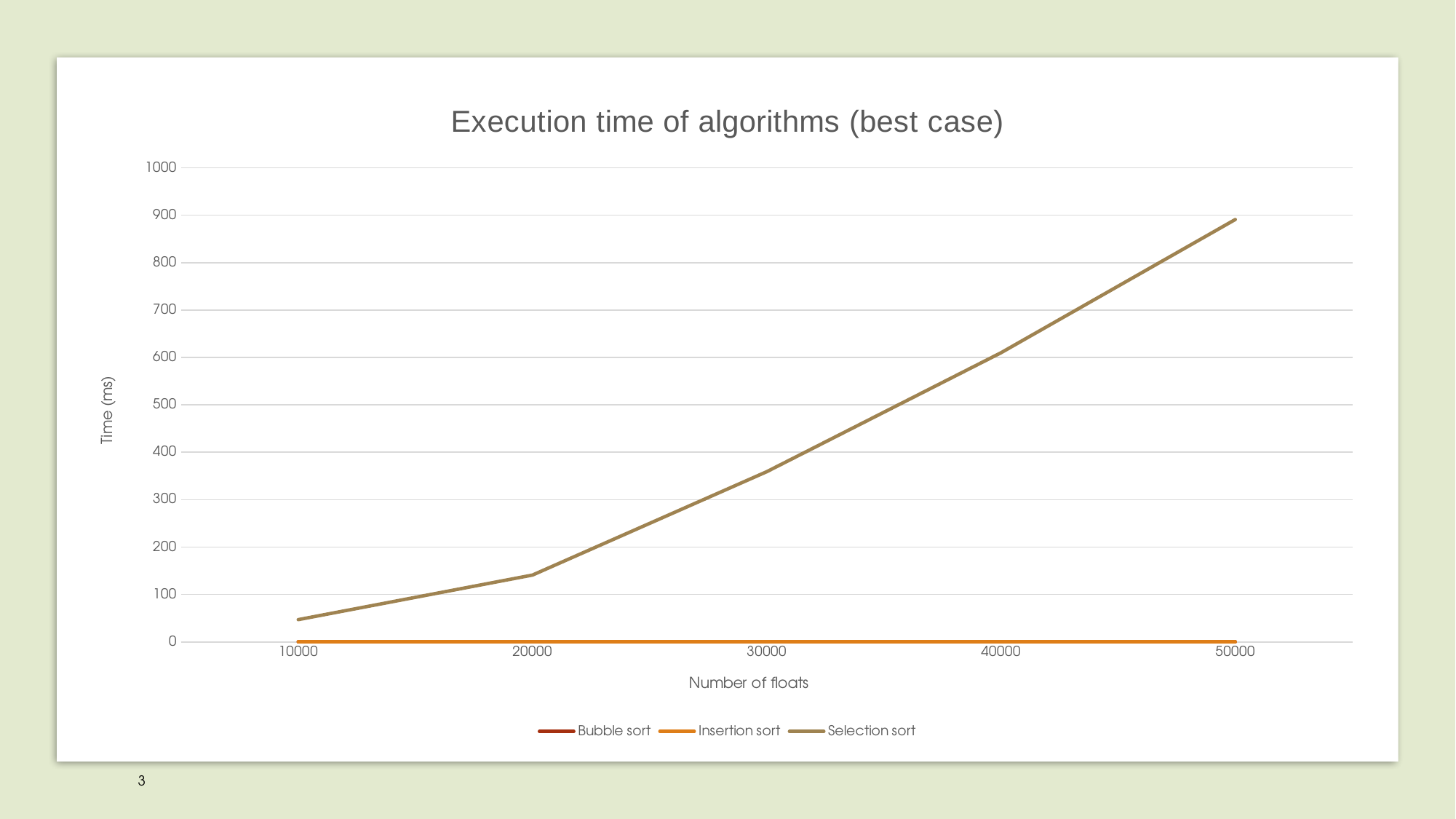

### Chart: Execution time of algorithms (best case)

| Category | Bubble sort | Insertion sort | Selection sort |
|---|---|---|---|
| 10000 | 0.0 | 0.0 | 47.0 |
| 20000 | 0.0 | 0.0 | 141.0 |
| 30000 | 0.0 | 0.0 | 359.0 |
| 40000 | 0.0 | 0.0 | 610.0 |
| 50000 | 0.0 | 0.0 | 891.0 |
3